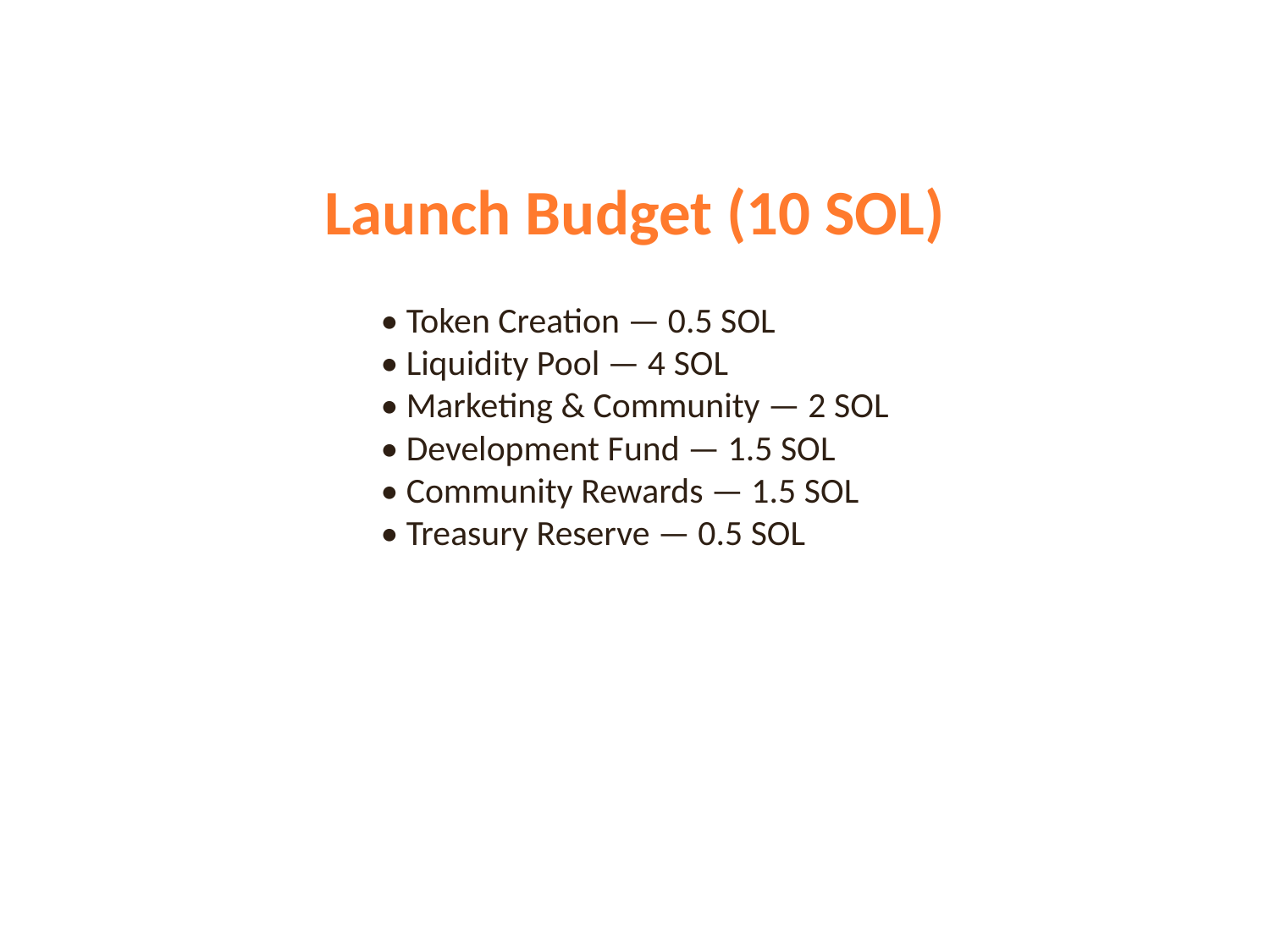

Launch Budget (10 SOL)

• Token Creation — 0.5 SOL
• Liquidity Pool — 4 SOL
• Marketing & Community — 2 SOL
• Development Fund — 1.5 SOL
• Community Rewards — 1.5 SOL
• Treasury Reserve — 0.5 SOL